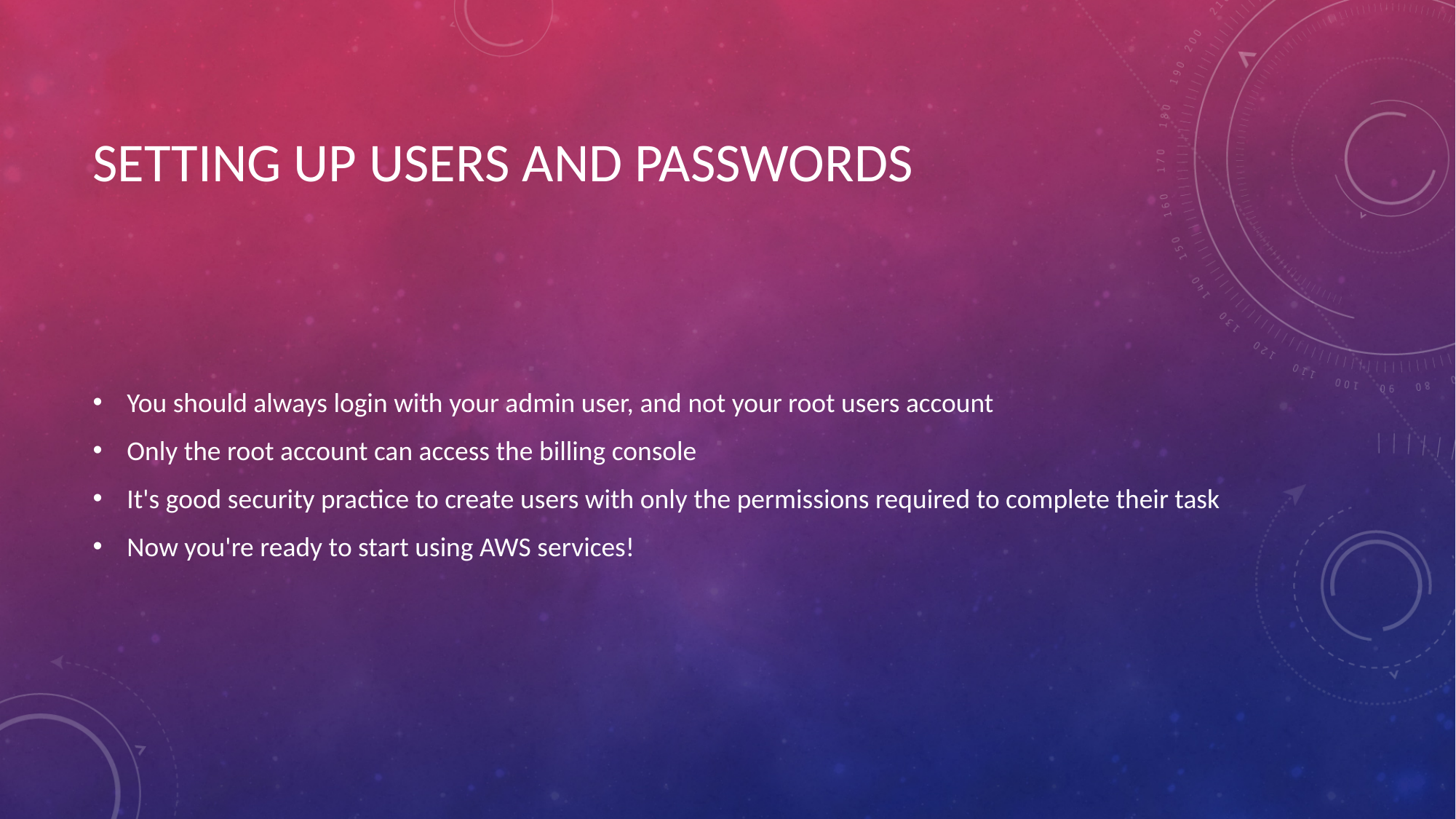

# Setting up Users and Passwords
You should always login with your admin user, and not your root users account
Only the root account can access the billing console
It's good security practice to create users with only the permissions required to complete their task
Now you're ready to start using AWS services!